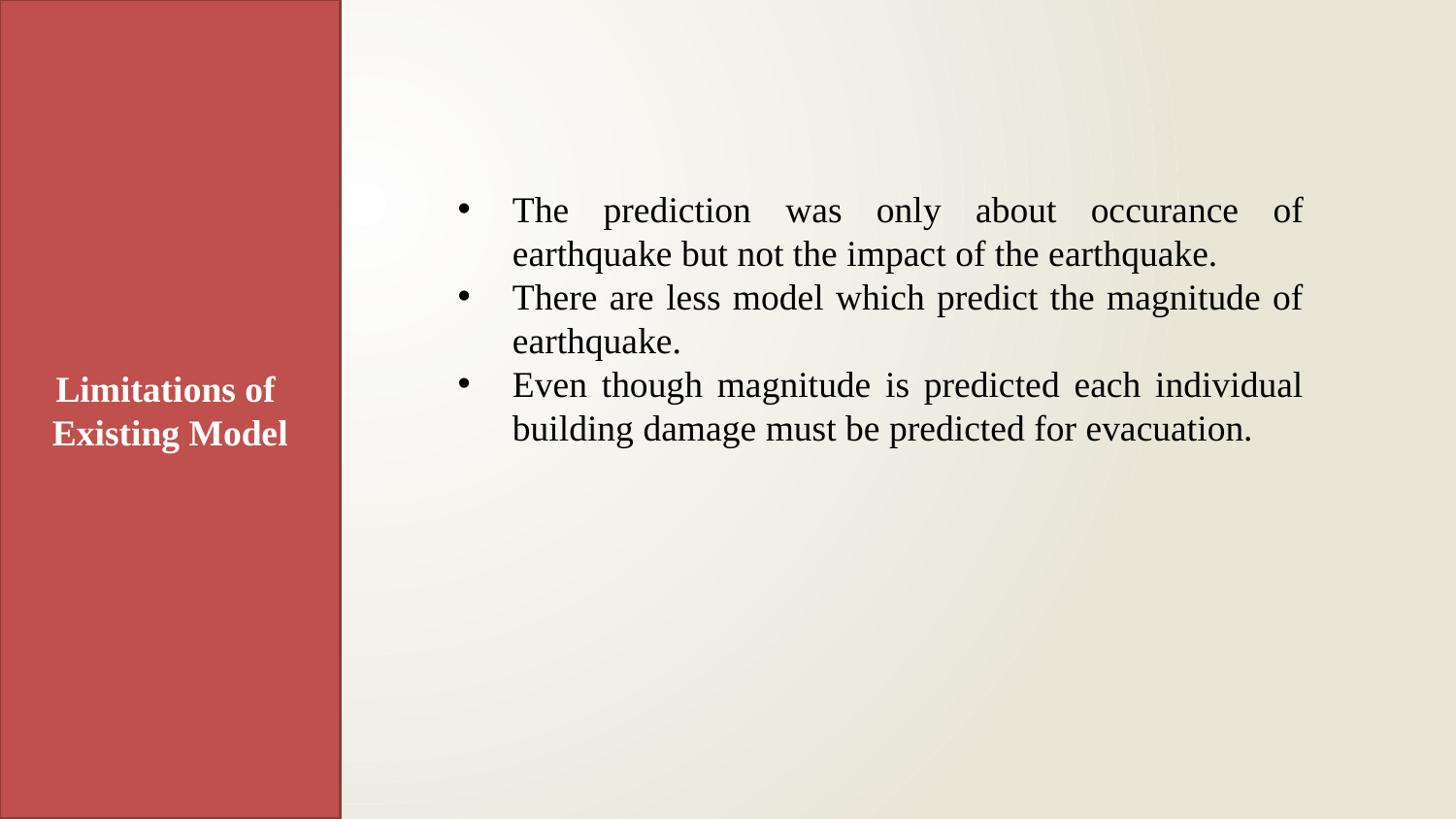

Limitations of
Existing Model

The prediction was only about occurance of earthquake but not the impact of the earthquake.
There are less model which predict the magnitude of earthquake.
Even though magnitude is predicted each individual building damage must be predicted for evacuation.